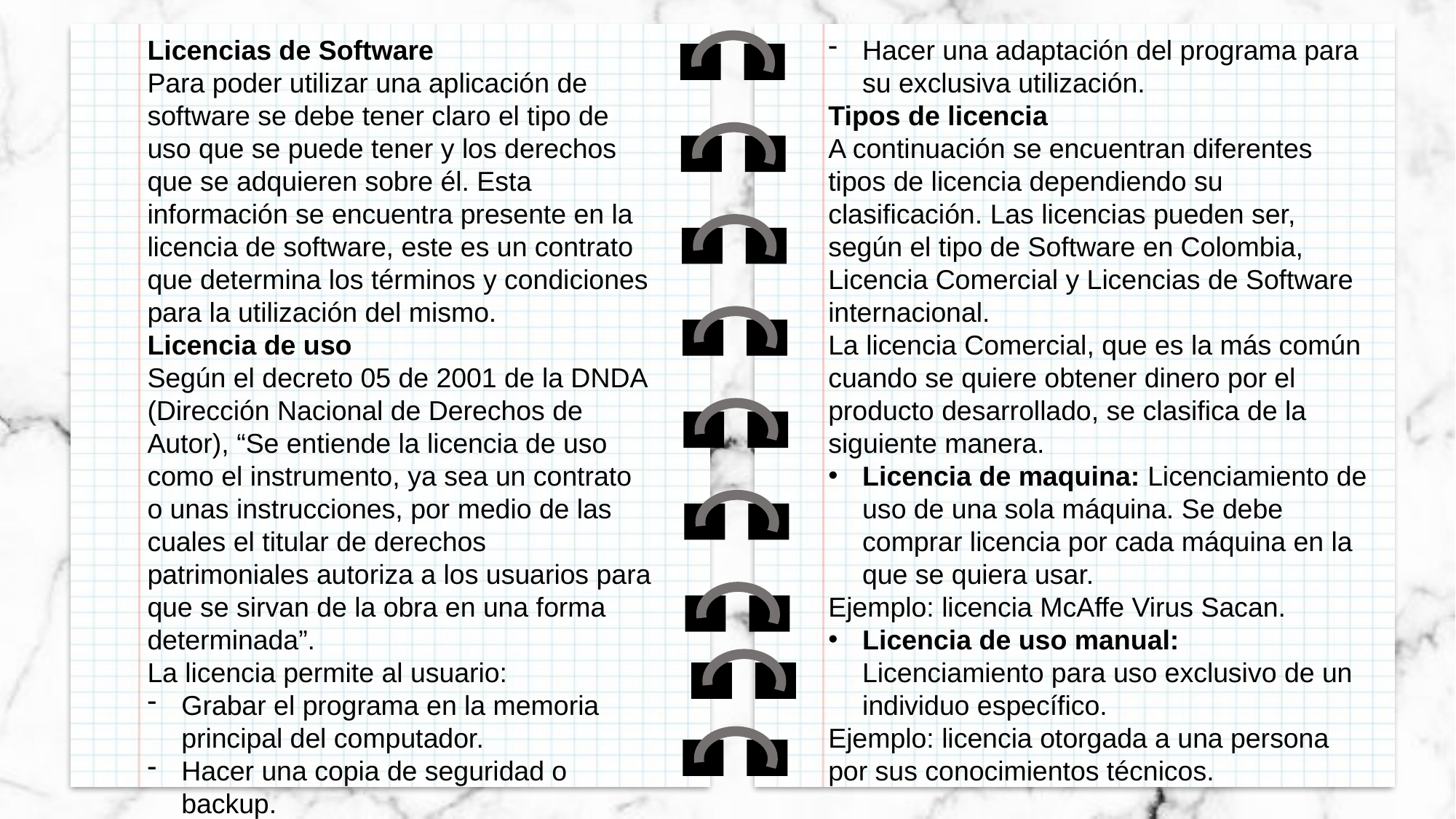

Licencias de Software
Para poder utilizar una aplicación de software se debe tener claro el tipo de uso que se puede tener y los derechos que se adquieren sobre él. Esta información se encuentra presente en la licencia de software, este es un contrato que determina los términos y condiciones para la utilización del mismo.
Licencia de uso
Según el decreto 05 de 2001 de la DNDA (Dirección Nacional de Derechos de Autor), “Se entiende la licencia de uso como el instrumento, ya sea un contrato o unas instrucciones, por medio de las cuales el titular de derechos patrimoniales autoriza a los usuarios para que se sirvan de la obra en una forma determinada”.
La licencia permite al usuario:
Grabar el programa en la memoria principal del computador.
Hacer una copia de seguridad o backup.
Hacer una adaptación del programa para su exclusiva utilización.
Tipos de licencia
A continuación se encuentran diferentes tipos de licencia dependiendo su clasificación. Las licencias pueden ser, según el tipo de Software en Colombia, Licencia Comercial y Licencias de Software internacional.
La licencia Comercial, que es la más común cuando se quiere obtener dinero por el producto desarrollado, se clasifica de la siguiente manera.
Licencia de maquina: Licenciamiento de uso de una sola máquina. Se debe comprar licencia por cada máquina en la que se quiera usar.
Ejemplo: licencia McAffe Virus Sacan.
Licencia de uso manual: Licenciamiento para uso exclusivo de un individuo específico.
Ejemplo: licencia otorgada a una persona por sus conocimientos técnicos.